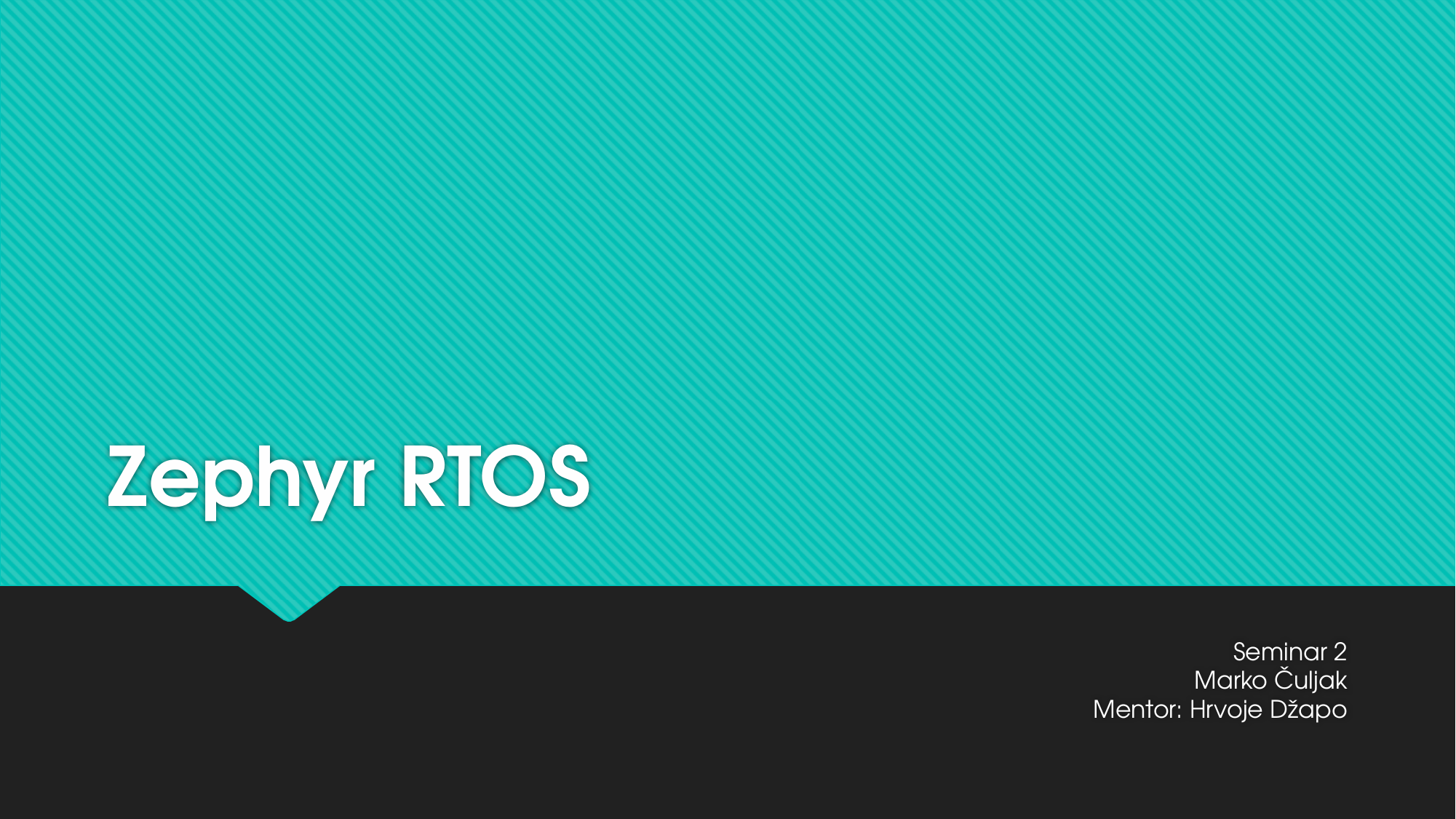

# Zephyr RTOS
Seminar 2
Marko Čuljak
Mentor: Hrvoje Džapo